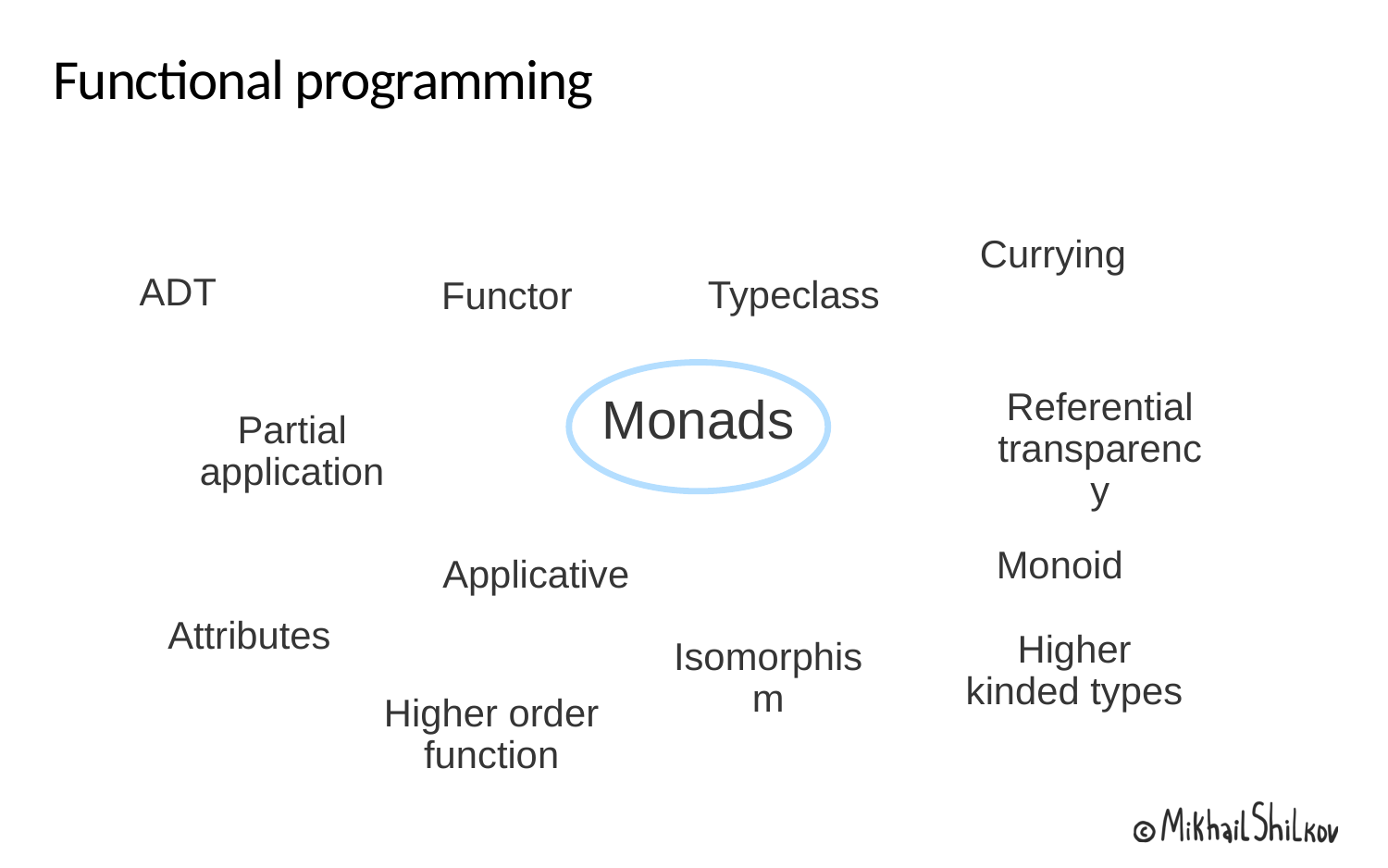

# Functional programming
Currying
ADT
Typeclass
Functor

Referential transparency
Monads
Partial application
Monoid
Applicative
Attributes
Higher kinded types
Isomorphism
Higher order function